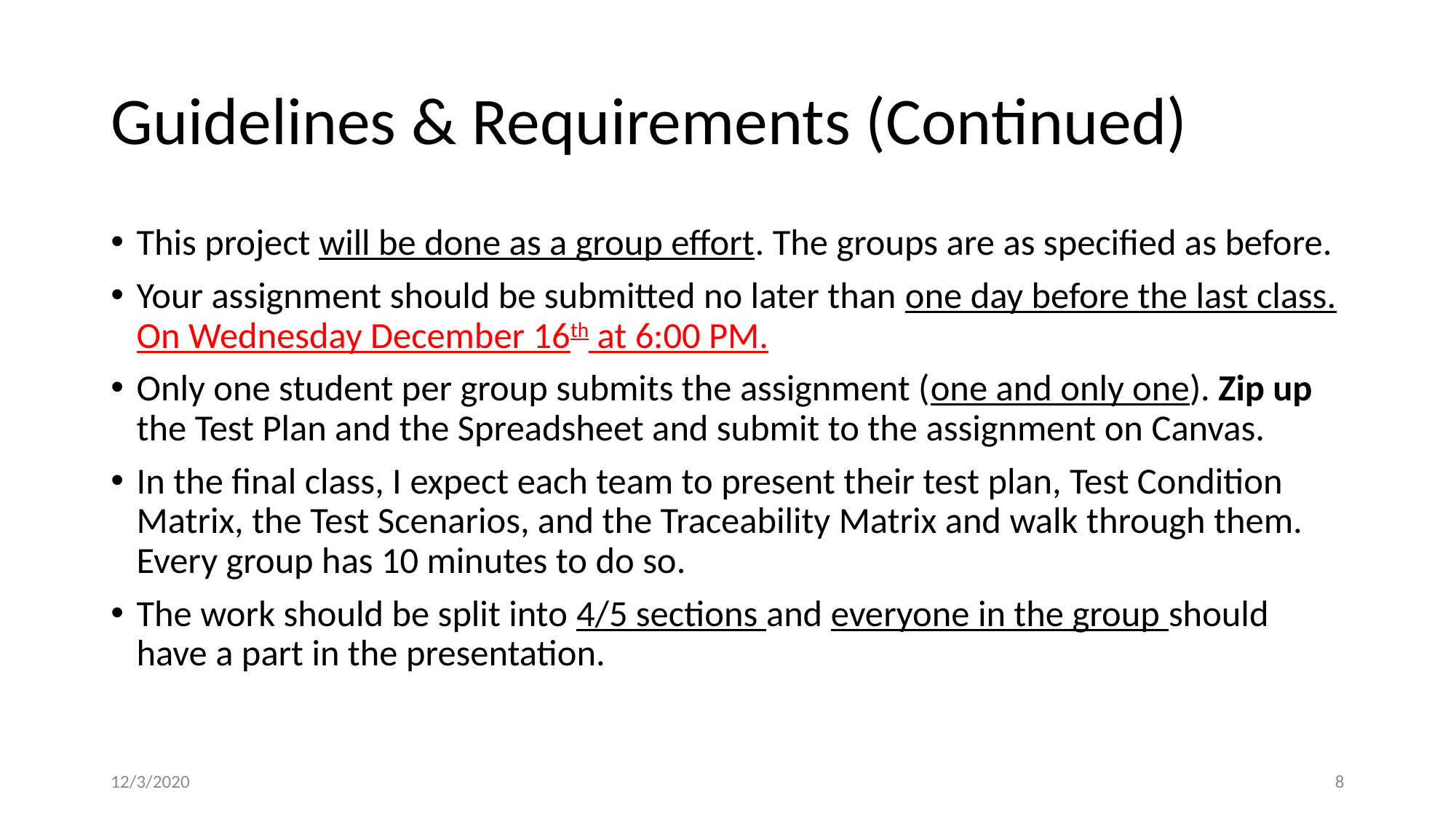

# Guidelines & Requirements (Continued)
This project will be done as a group effort. The groups are as specified as before.
Your assignment should be submitted no later than one day before the last class. On Wednesday December 16th at 6:00 PM.
Only one student per group submits the assignment (one and only one). Zip up the Test Plan and the Spreadsheet and submit to the assignment on Canvas.
In the final class, I expect each team to present their test plan, Test Condition Matrix, the Test Scenarios, and the Traceability Matrix and walk through them. Every group has 10 minutes to do so.
The work should be split into 4/5 sections and everyone in the group should have a part in the presentation.
12/3/2020
8